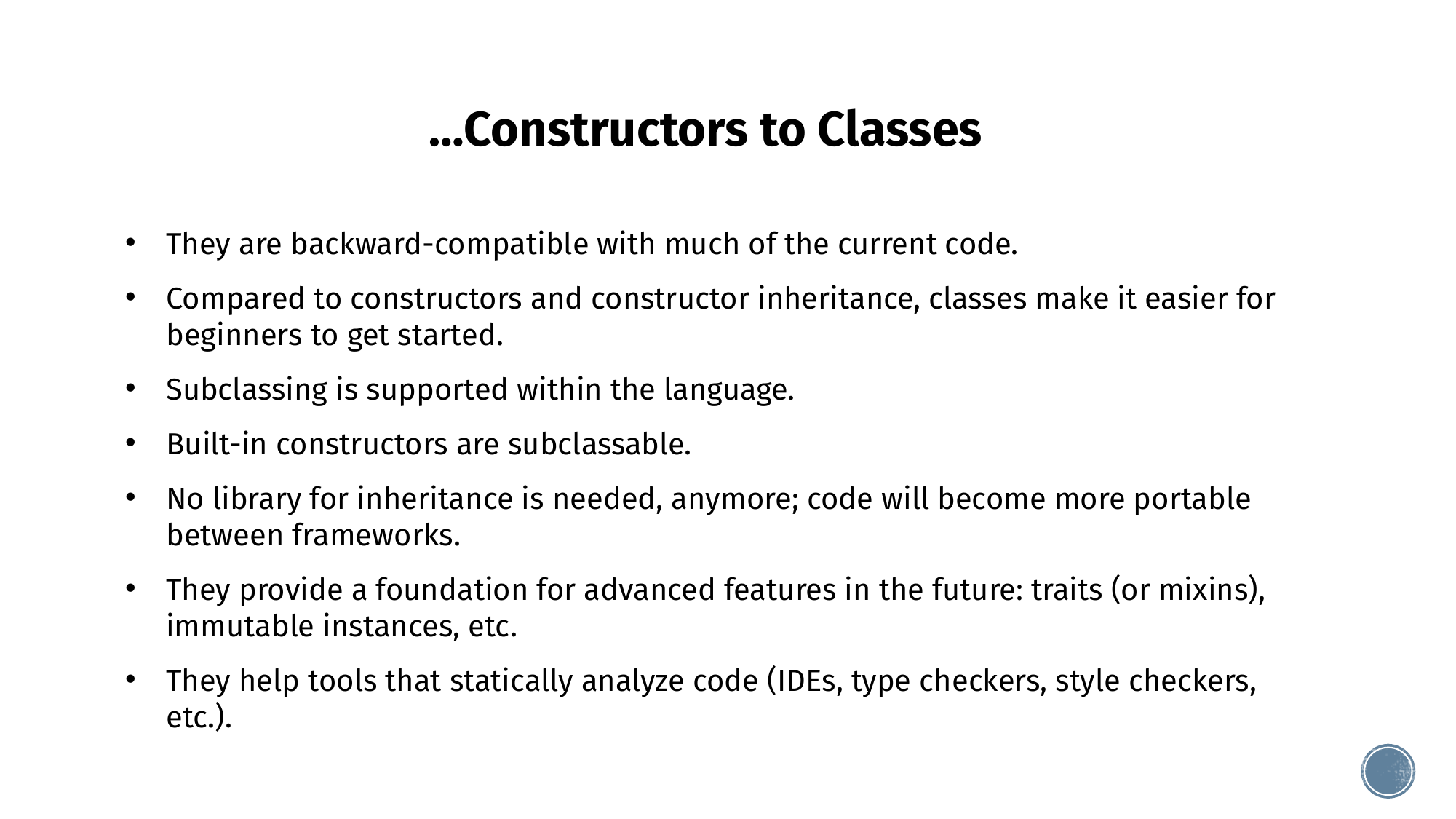

…Constructors to Classes
They are backward-compatible with much of the current code.
Compared to constructors and constructor inheritance, classes make it easier for beginners to get started.
Subclassing is supported within the language.
Built-in constructors are subclassable.
No library for inheritance is needed, anymore; code will become more portable between frameworks.
They provide a foundation for advanced features in the future: traits (or mixins), immutable instances, etc.
They help tools that statically analyze code (IDEs, type checkers, style checkers, etc.).